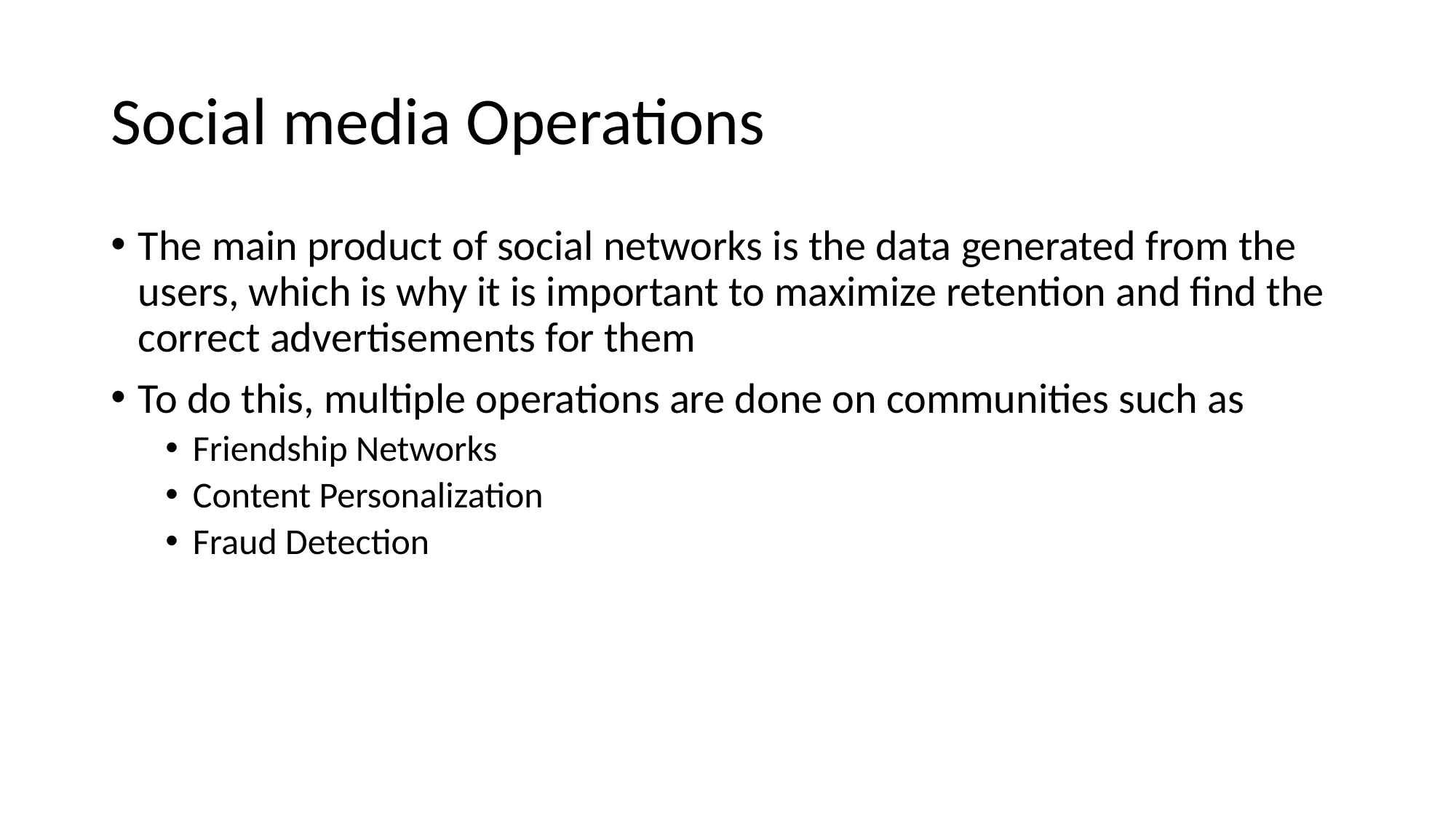

# Social media Operations
The main product of social networks is the data generated from the users, which is why it is important to maximize retention and find the correct advertisements for them
To do this, multiple operations are done on communities such as
Friendship Networks
Content Personalization
Fraud Detection